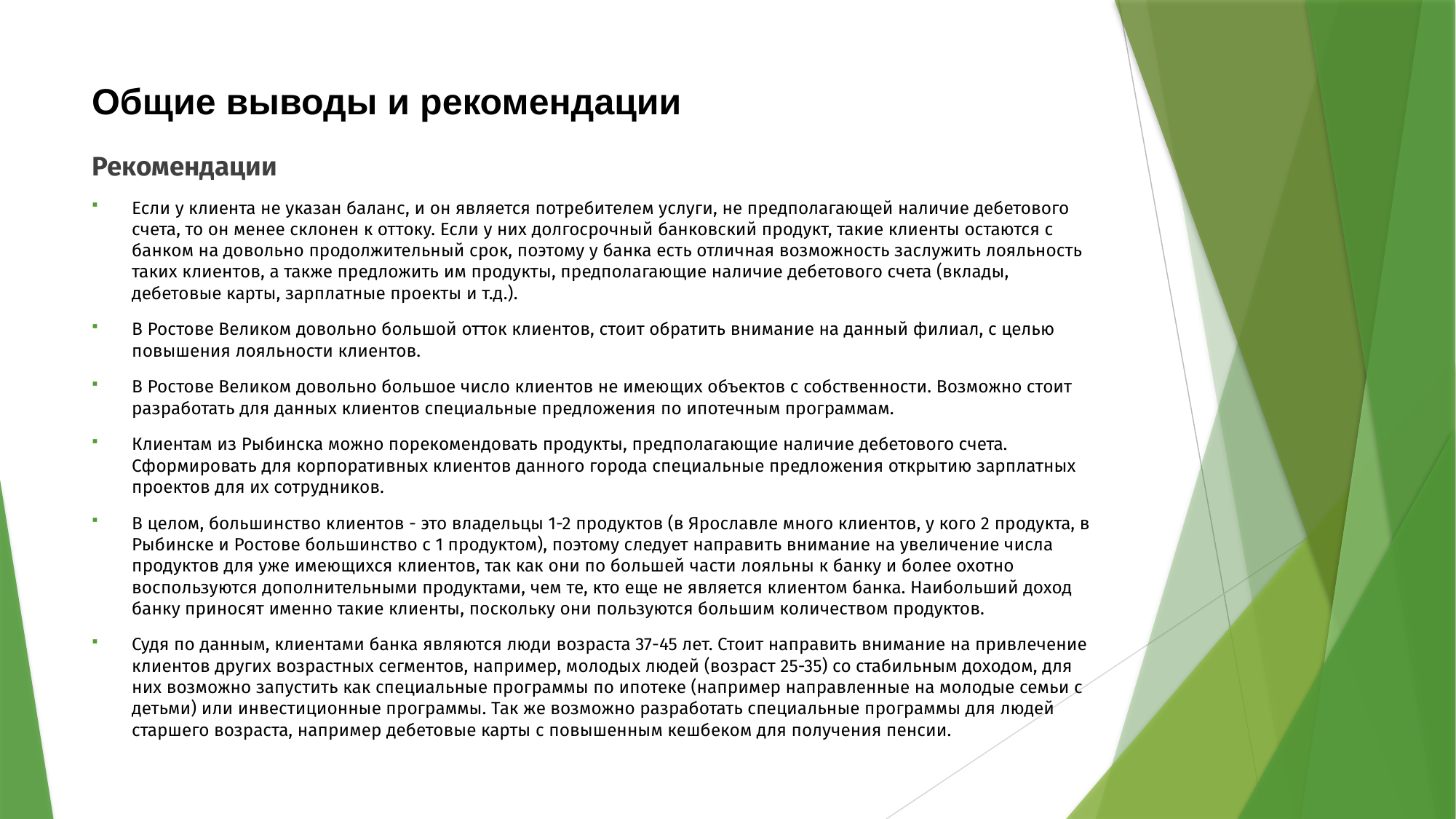

# Общие выводы и рекомендации
Рекомендации
Если у клиента не указан баланс, и он является потребителем услуги, не предполагающей наличие дебетового счета, то он менее склонен к оттоку. Если у них долгосрочный банковский продукт, такие клиенты остаются с банком на довольно продолжительный срок, поэтому у банка есть отличная возможность заслужить лояльность таких клиентов, а также предложить им продукты, предполагающие наличие дебетового счета (вклады, дебетовые карты, зарплатные проекты и т.д.).
В Ростове Великом довольно большой отток клиентов, стоит обратить внимание на данный филиал, с целью повышения лояльности клиентов.
В Ростове Великом довольно большое число клиентов не имеющих объектов с собственности. Возможно стоит разработать для данных клиентов специальные предложения по ипотечным программам.
Клиентам из Рыбинска можно порекомендовать продукты, предполагающие наличие дебетового счета. Сформировать для корпоративных клиентов данного города специальные предложения открытию зарплатных проектов для их сотрудников.
В целом, большинство клиентов - это владельцы 1-2 продуктов (в Ярославле много клиентов, у кого 2 продукта, в Рыбинске и Ростове большинство с 1 продуктом), поэтому следует направить внимание на увеличение числа продуктов для уже имеющихся клиентов, так как они по большей части лояльны к банку и более охотно воспользуются дополнительными продуктами, чем те, кто еще не является клиентом банка. Наибольший доход банку приносят именно такие клиенты, поскольку они пользуются большим количеством продуктов.
Судя по данным, клиентами банка являются люди возраста 37-45 лет. Стоит направить внимание на привлечение клиентов других возрастных сегментов, например, молодых людей (возраст 25-35) со стабильным доходом, для них возможно запустить как специальные программы по ипотеке (например направленные на молодые семьи с детьми) или инвестиционные программы. Так же возможно разработать специальные программы для людей старшего возраста, например дебетовые карты с повышенным кешбеком для получения пенсии.